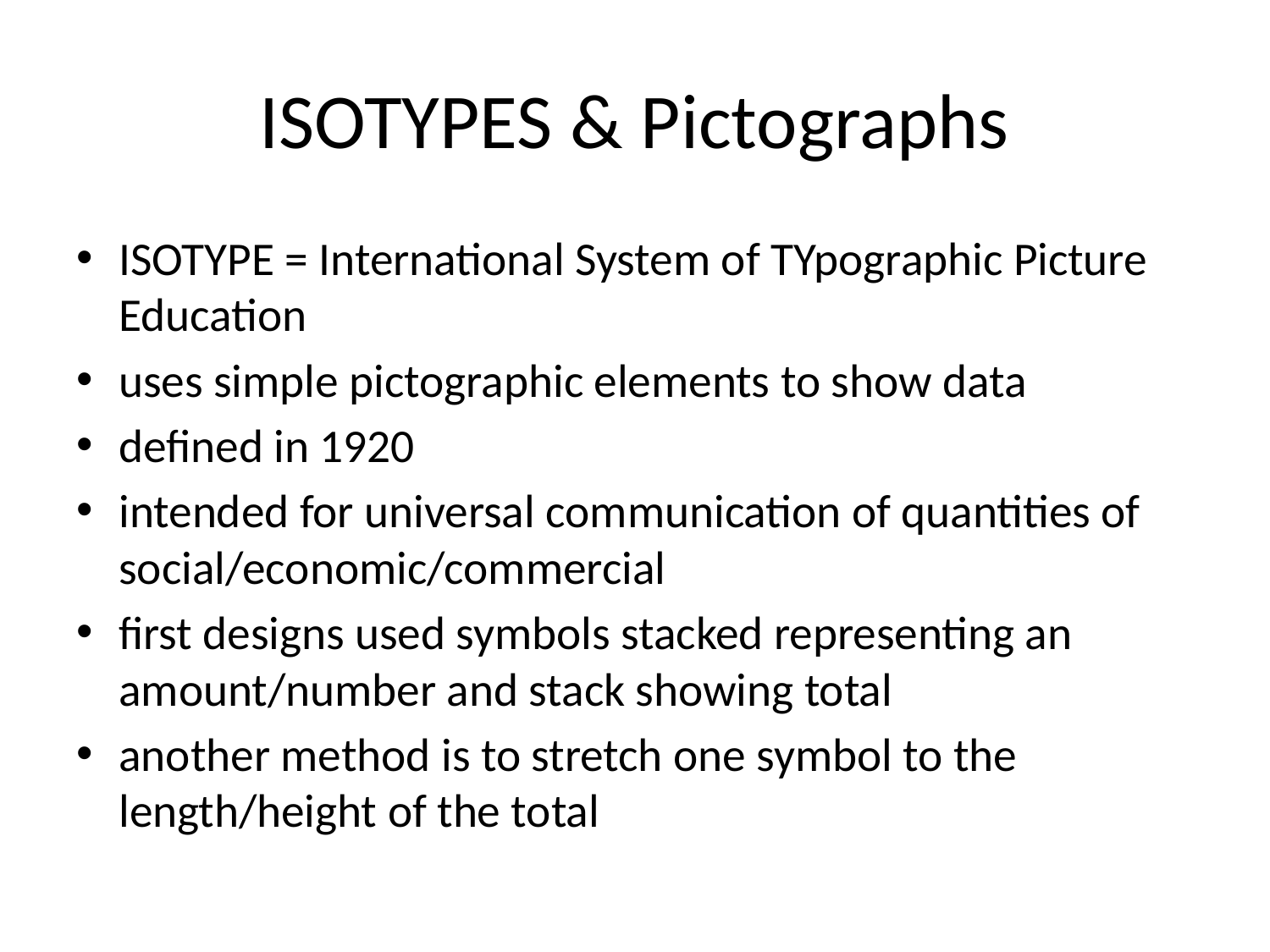

# ISOTYPES & Pictographs
ISOTYPE = International System of TYpographic Picture Education
uses simple pictographic elements to show data
defined in 1920
intended for universal communication of quantities of social/economic/commercial
first designs used symbols stacked representing an amount/number and stack showing total
another method is to stretch one symbol to the length/height of the total